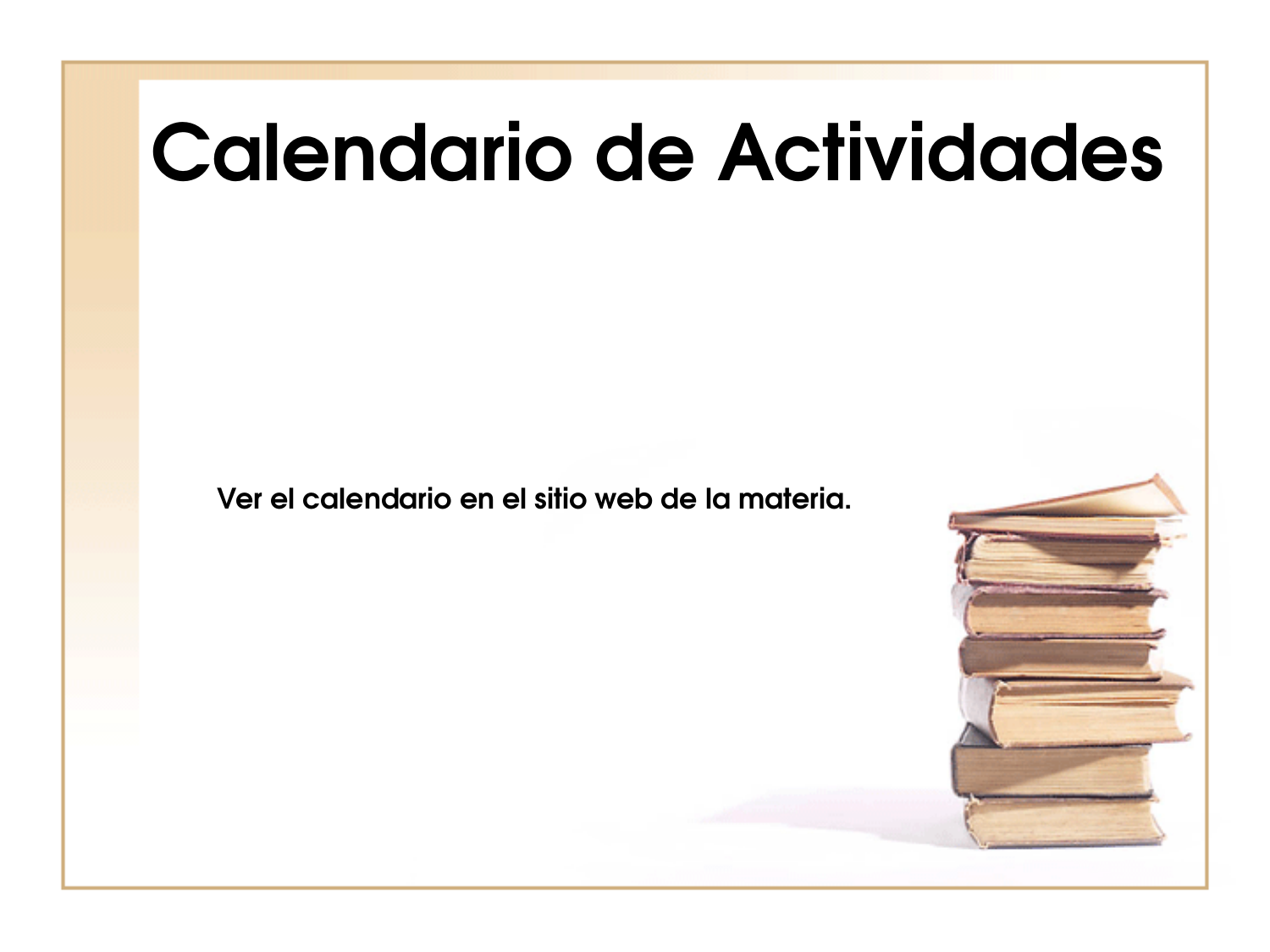

# Calendario de Actividades

Ver el calendario en el sitio web de la materia.